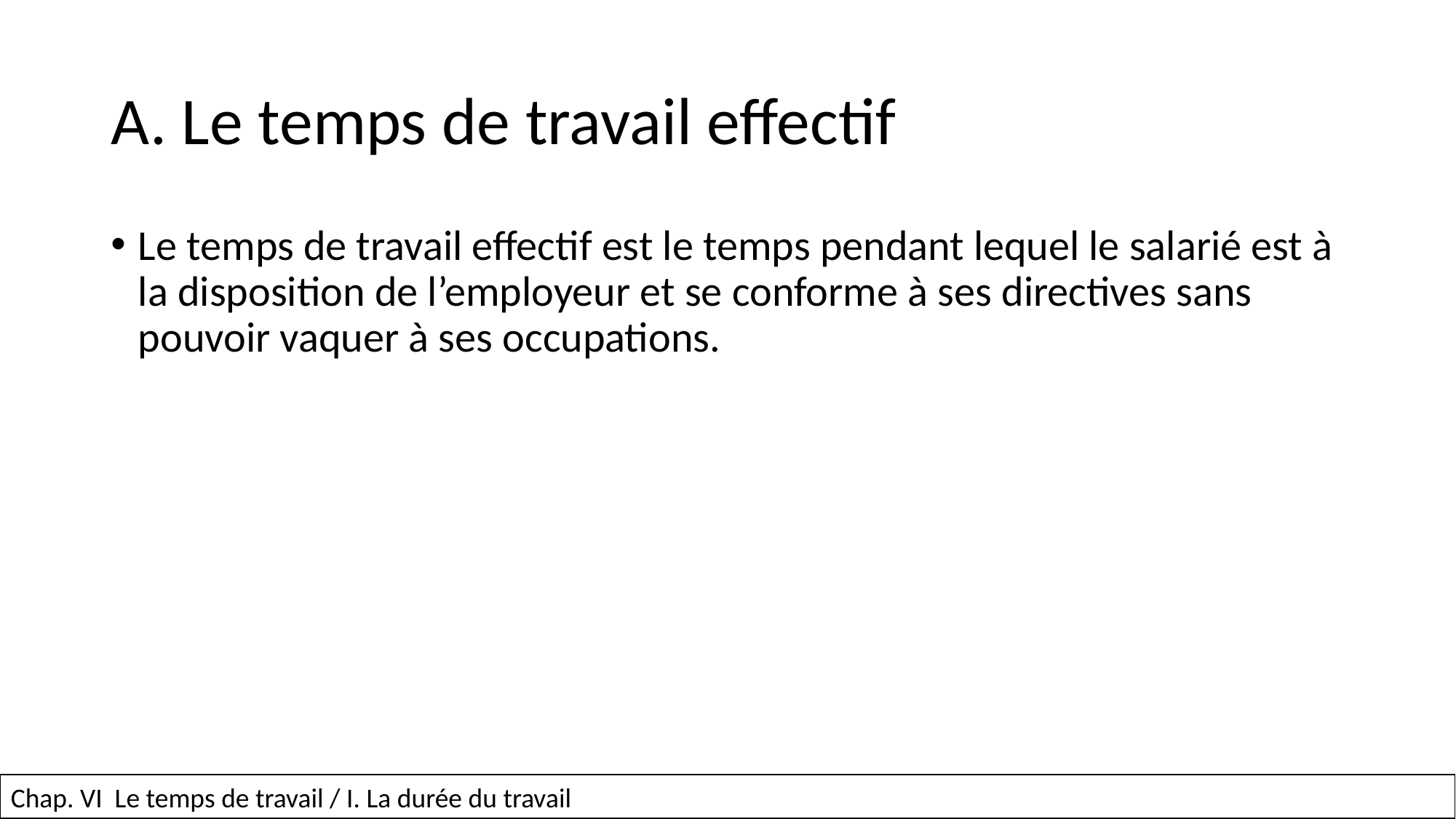

# A. Le temps de travail effectif
Le temps de travail effectif est le temps pendant lequel le salarié est à la disposition de l’employeur et se conforme à ses directives sans pouvoir vaquer à ses occupations.

43
Chap. VI  Le temps de travail / I. La durée du travail